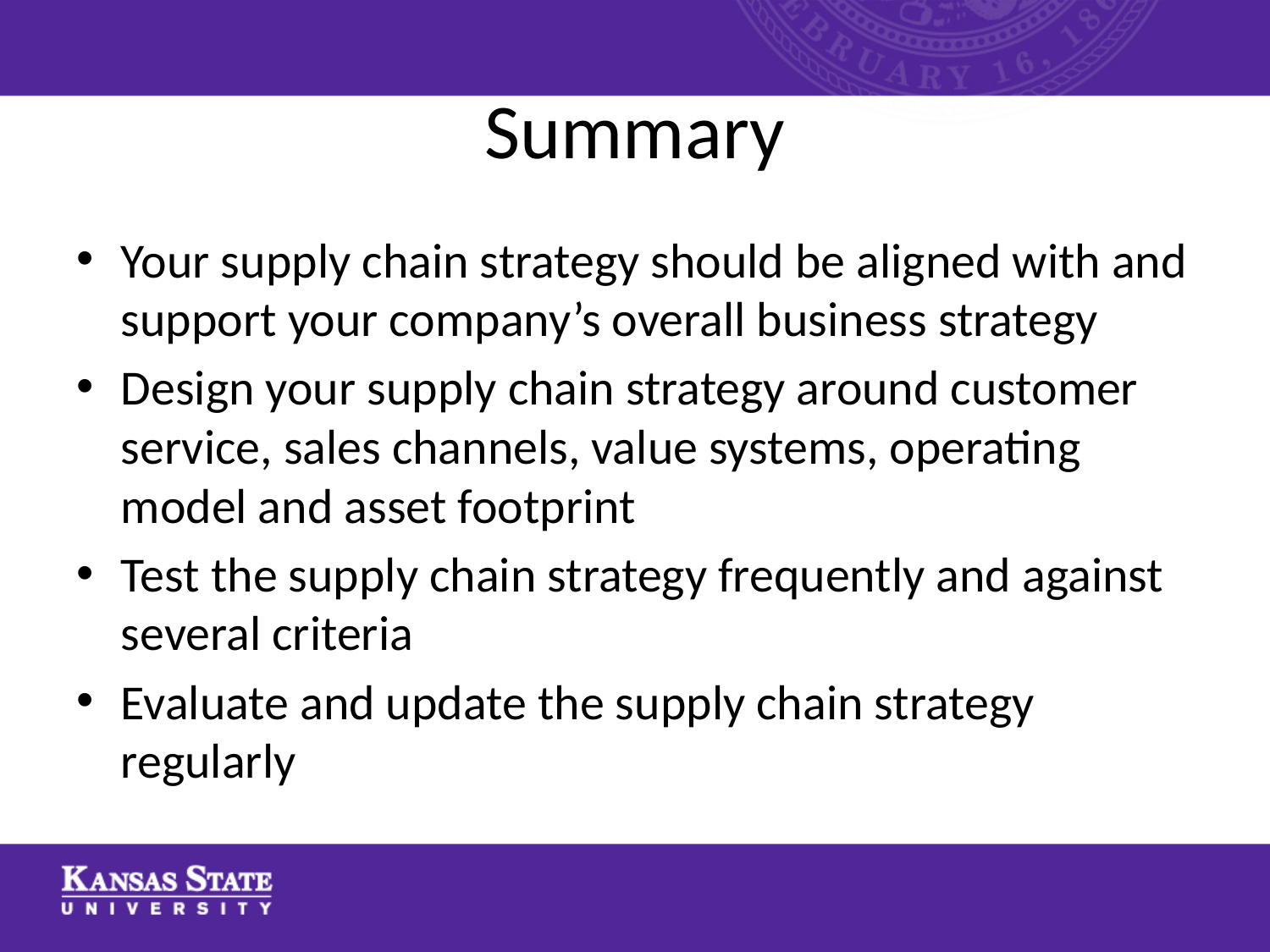

# Summary
Your supply chain strategy should be aligned with and support your company’s overall business strategy
Design your supply chain strategy around customer service, sales channels, value systems, operating model and asset footprint
Test the supply chain strategy frequently and against several criteria
Evaluate and update the supply chain strategy regularly